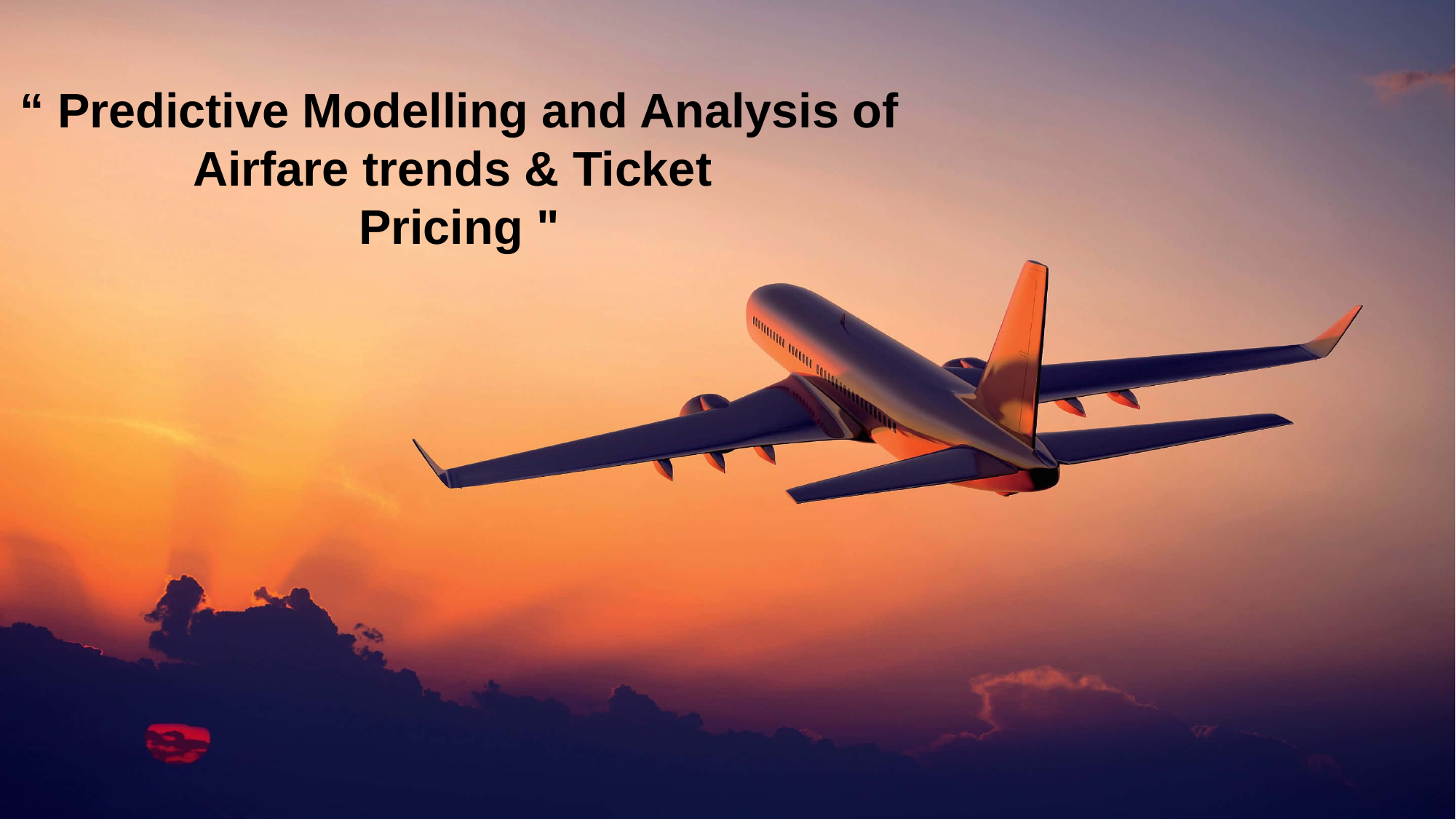

“ Predictive Modelling and Analysis of Airfare trends & Ticket
Pricing "